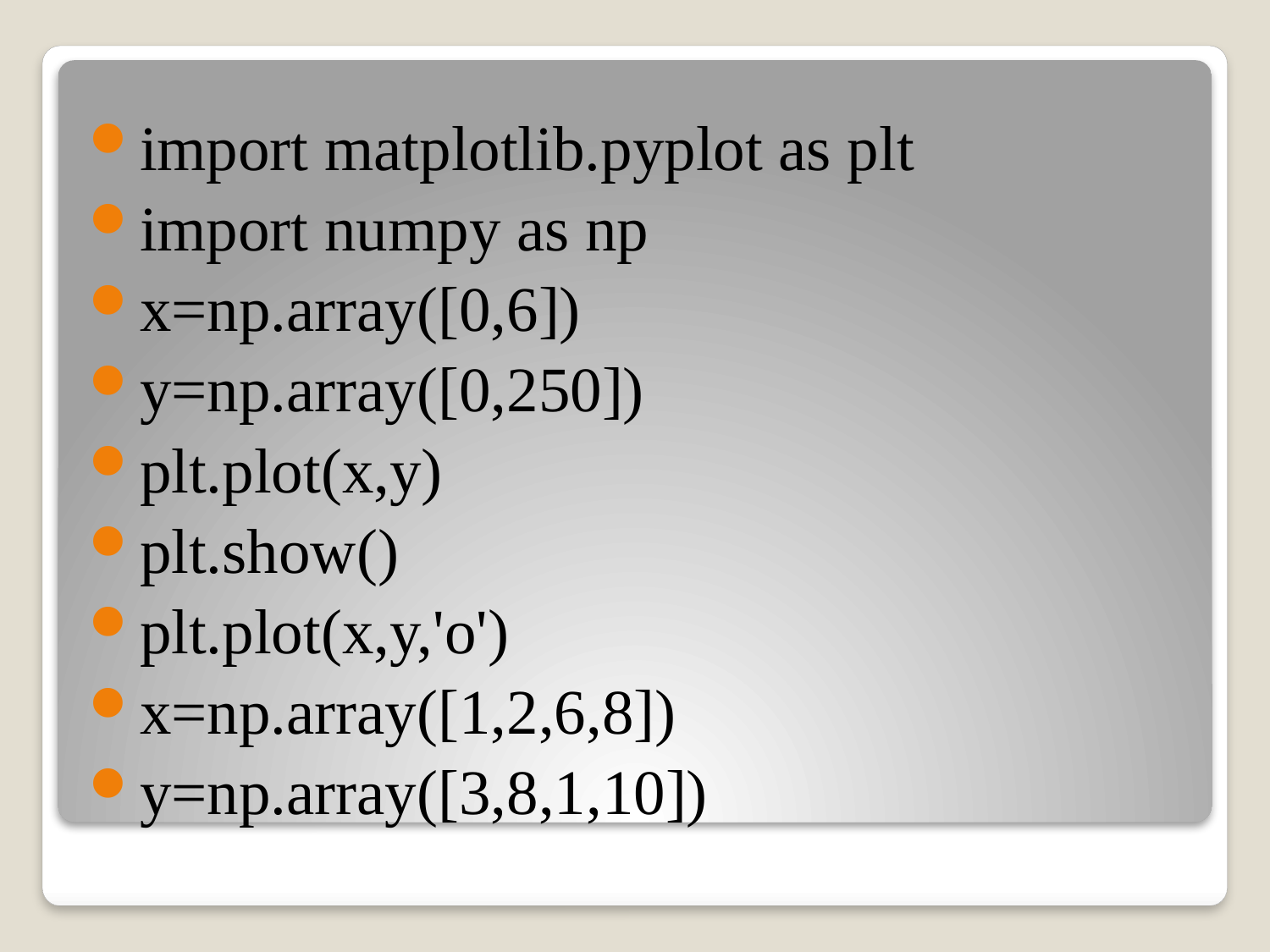

import matplotlib.pyplot as plt
import numpy as np
x=np.array([0,6])
y=np.array([0,250])
plt.plot(x,y)
plt.show()
plt.plot(x,y,'o')
x=np.array([1,2,6,8])
y=np.array([3,8,1,10])